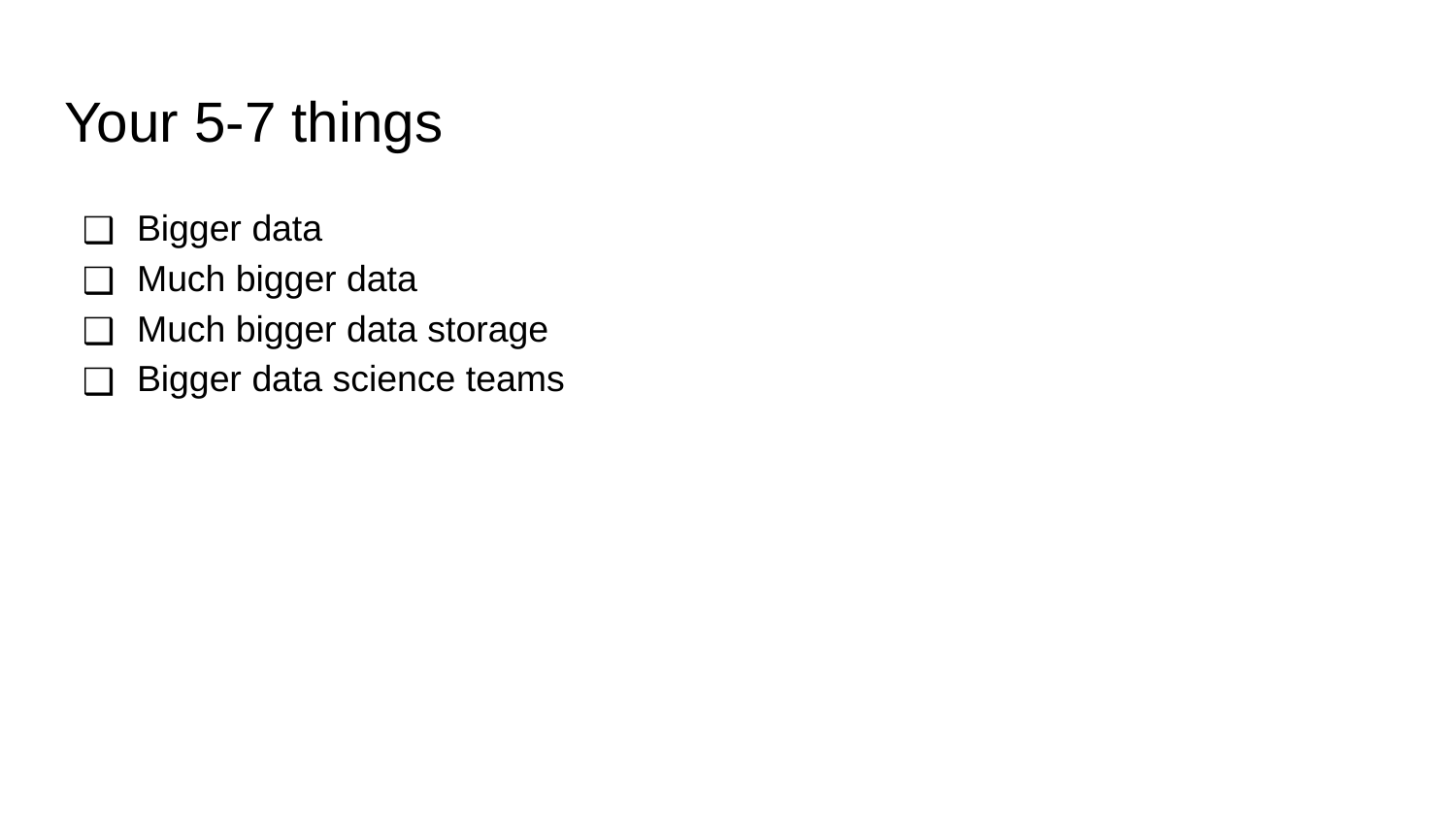

# Your 5-7 things
Bigger data
Much bigger data
Much bigger data storage
Bigger data science teams